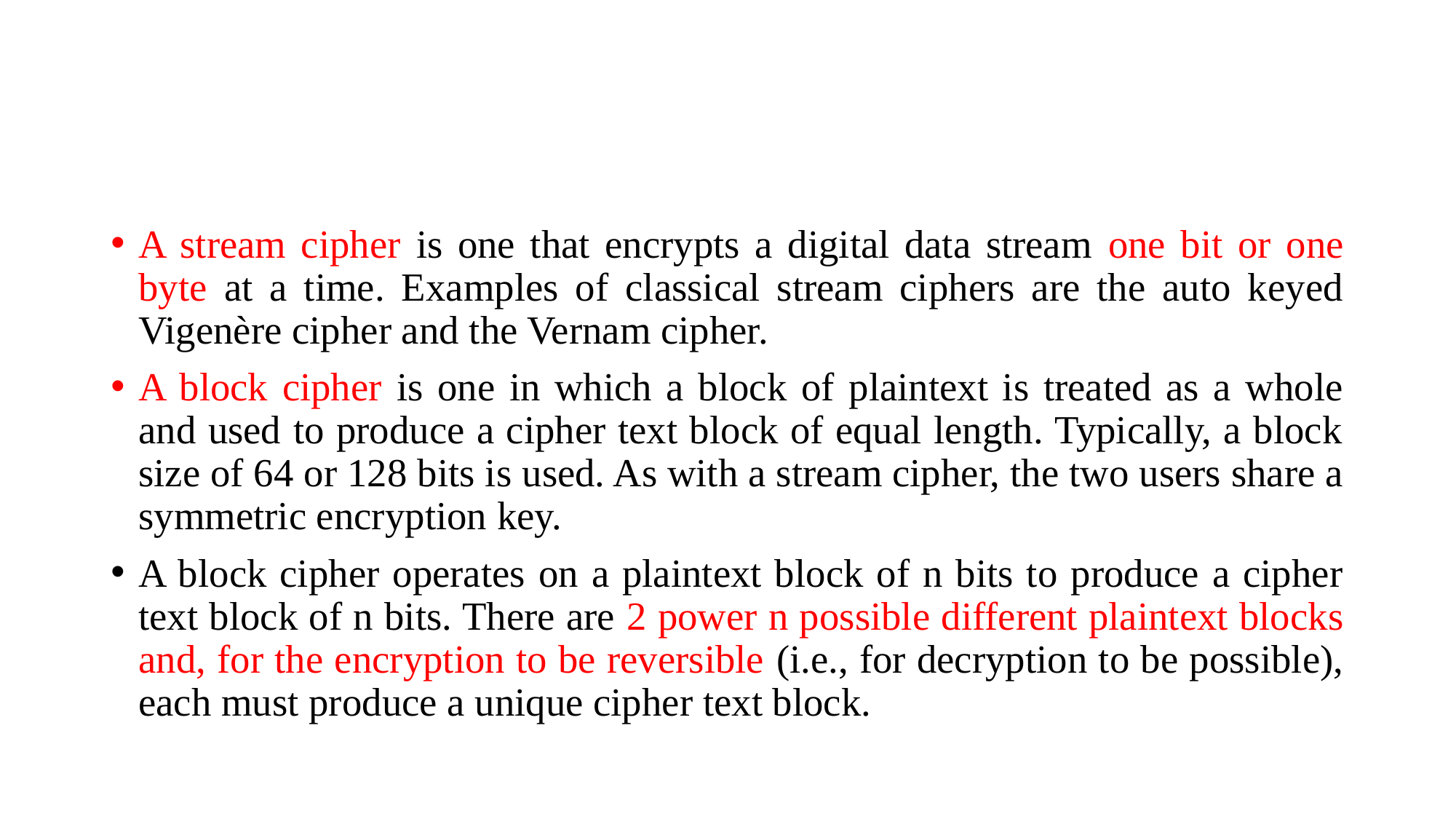

A stream cipher is one that encrypts a digital data stream one bit or one byte at a time. Examples of classical stream ciphers are the auto keyed Vigenère cipher and the Vernam cipher.
A block cipher is one in which a block of plaintext is treated as a whole and used to produce a cipher text block of equal length. Typically, a block size of 64 or 128 bits is used. As with a stream cipher, the two users share a symmetric encryption key.
A block cipher operates on a plaintext block of n bits to produce a cipher text block of n bits. There are 2 power n possible different plaintext blocks and, for the encryption to be reversible (i.e., for decryption to be possible), each must produce a unique cipher text block.